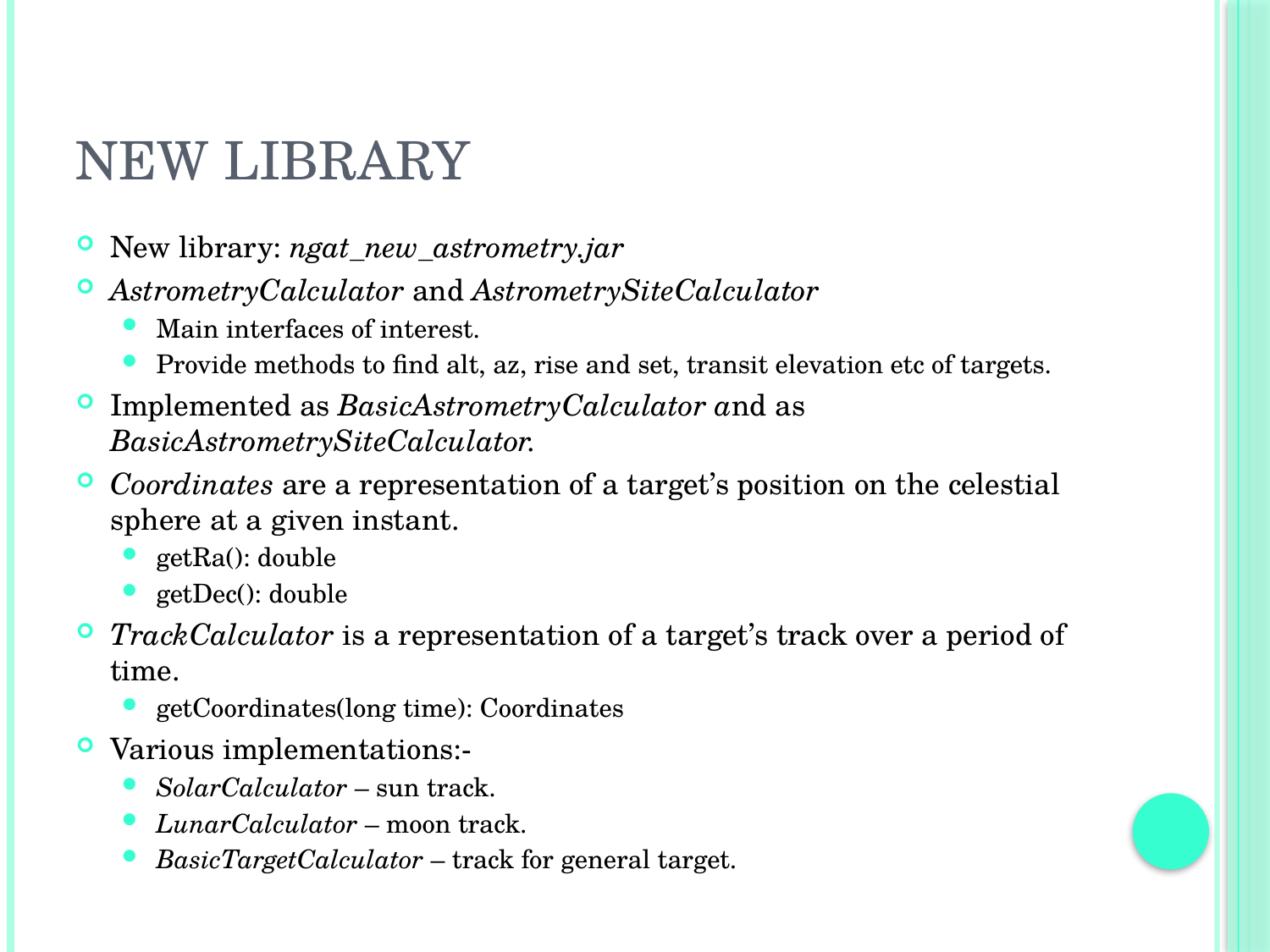

# New Library
New library: ngat_new_astrometry.jar
AstrometryCalculator and AstrometrySiteCalculator
Main interfaces of interest.
Provide methods to find alt, az, rise and set, transit elevation etc of targets.
Implemented as BasicAstrometryCalculator and as  BasicAstrometrySiteCalculator.
Coordinates are a representation of a target’s position on the celestial sphere at a given instant.
getRa(): double
getDec(): double
TrackCalculator is a representation of a target’s track over a period of time.
getCoordinates(long time): Coordinates
Various implementations:-
SolarCalculator – sun track.
LunarCalculator – moon track.
BasicTargetCalculator – track for general target.